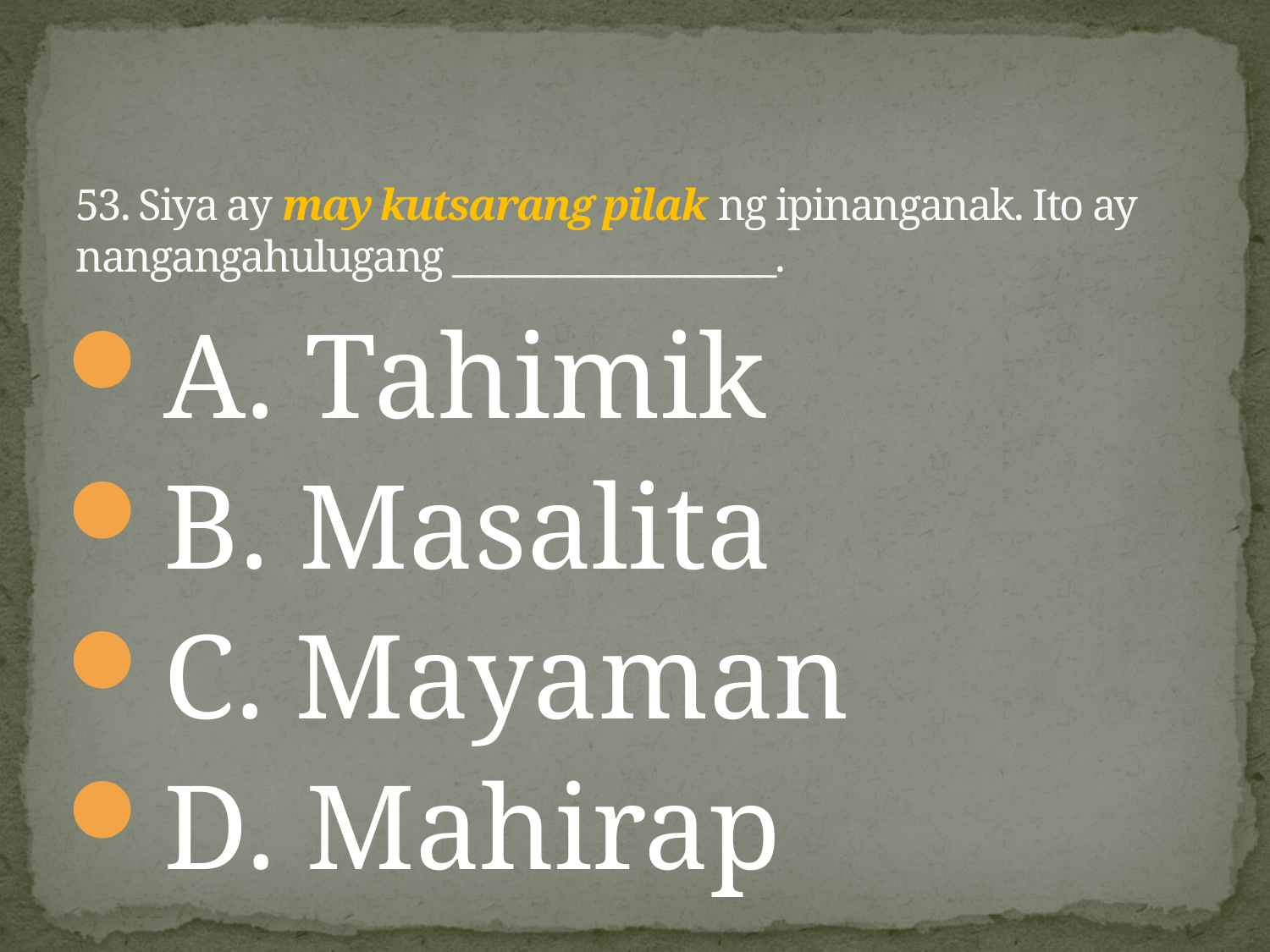

# 53. Siya ay may kutsarang pilak ng ipinanganak. Ito ay nangangahulugang __________________.
A. Tahimik
B. Masalita
C. Mayaman
D. Mahirap